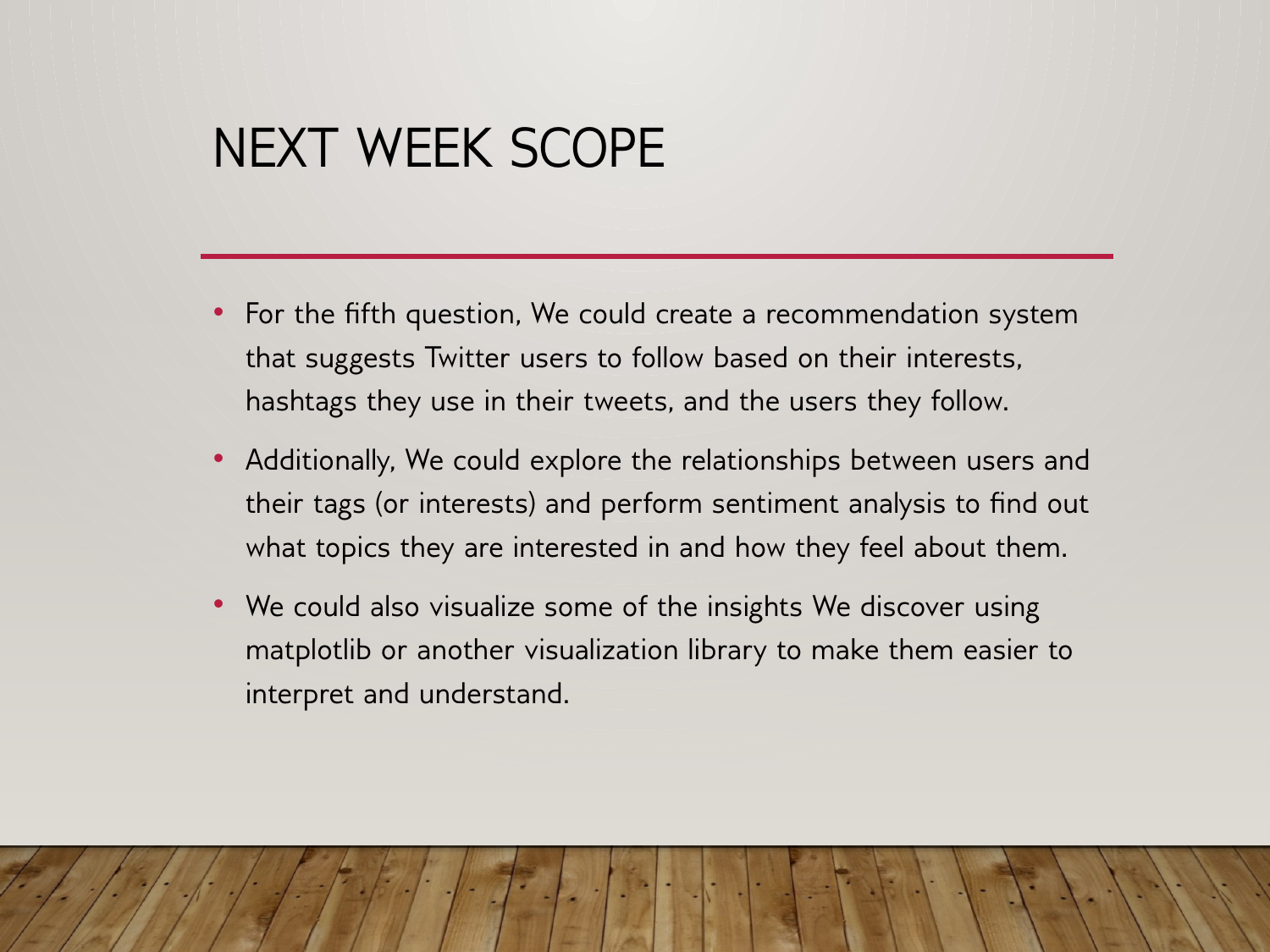

# Next week scope
For the fifth question, We could create a recommendation system that suggests Twitter users to follow based on their interests, hashtags they use in their tweets, and the users they follow.
Additionally, We could explore the relationships between users and their tags (or interests) and perform sentiment analysis to find out what topics they are interested in and how they feel about them.
We could also visualize some of the insights We discover using matplotlib or another visualization library to make them easier to interpret and understand.